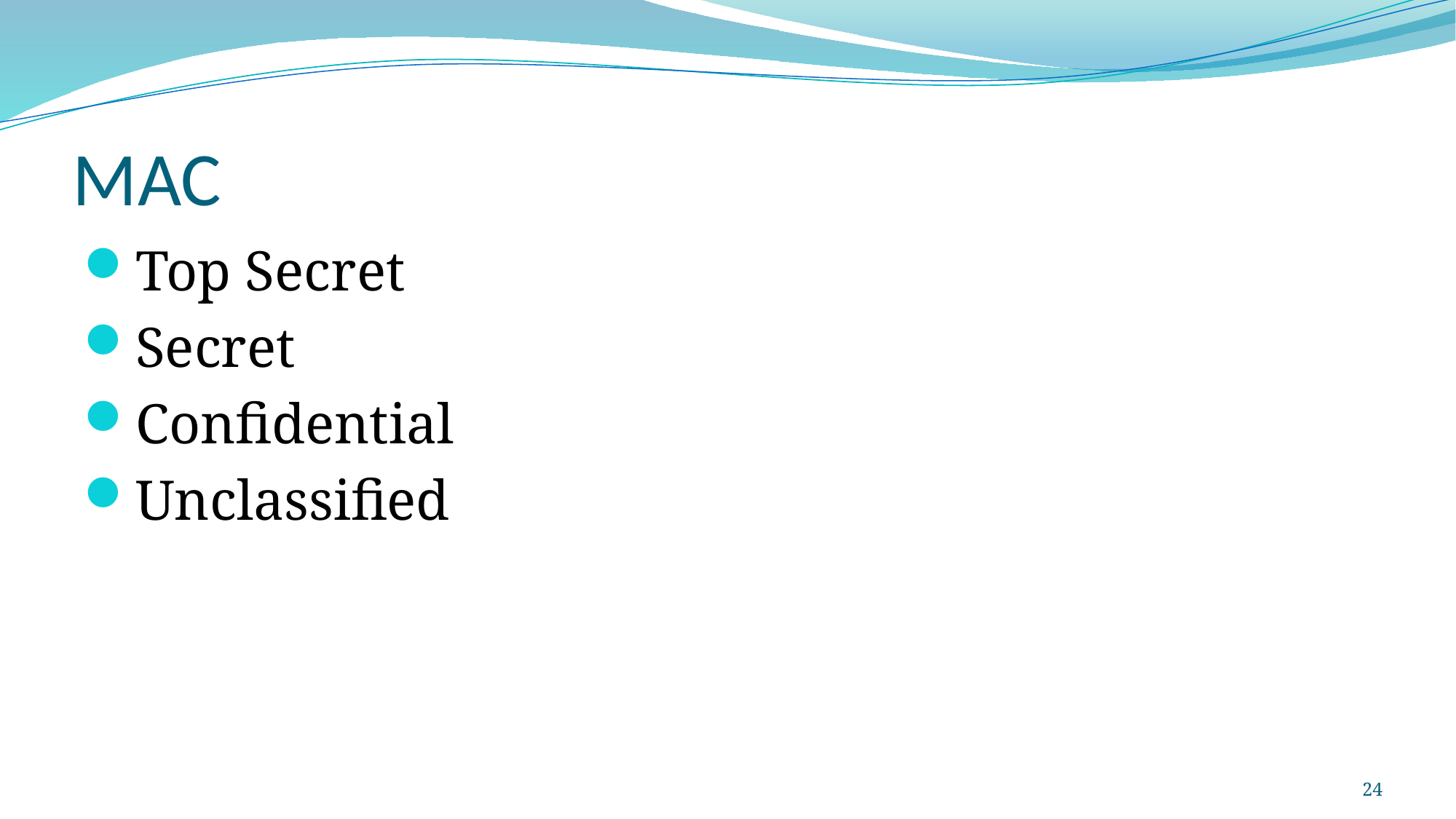

# MAC
Top Secret
Secret
Confidential
Unclassified

24